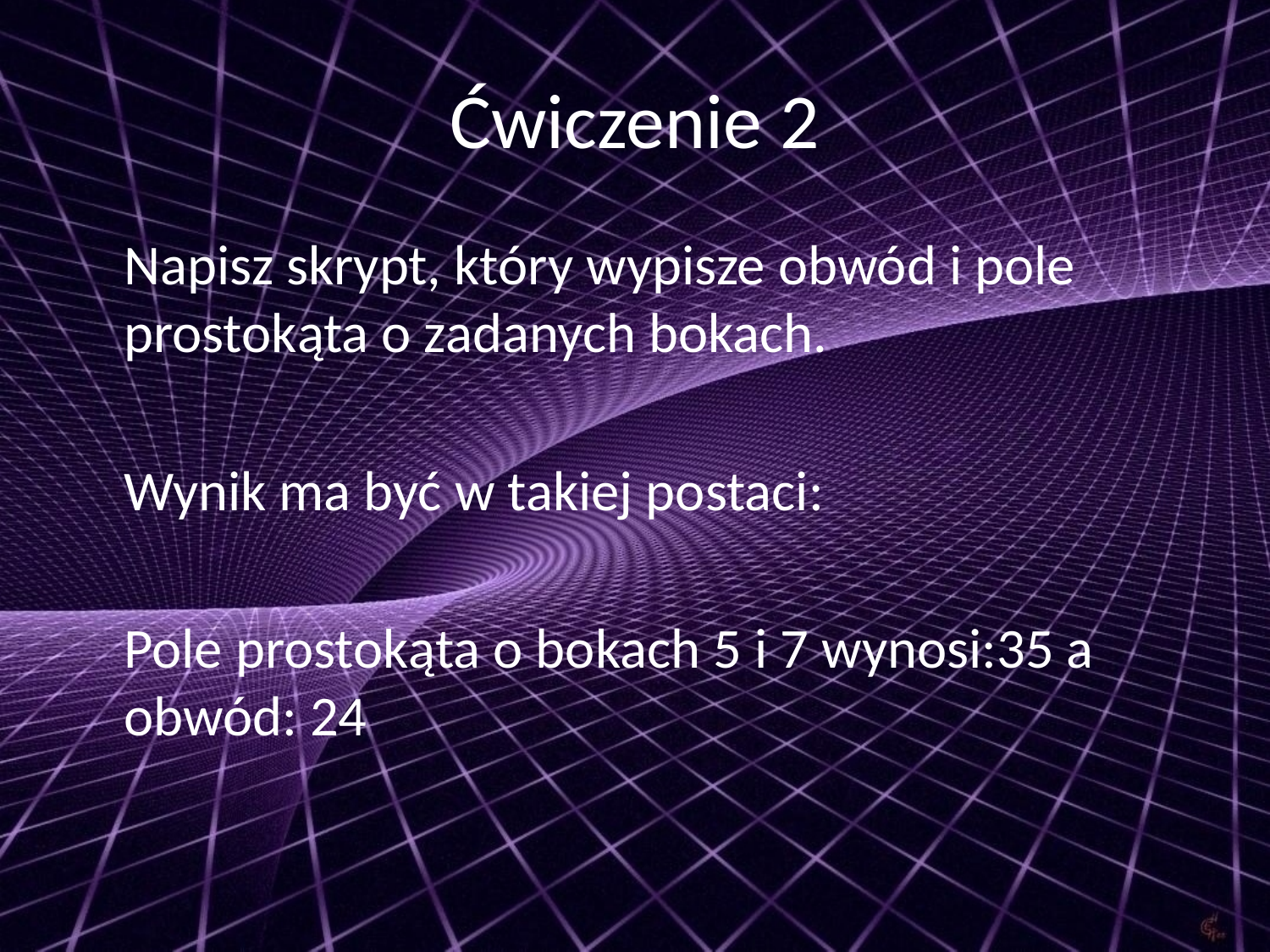

# Ćwiczenie 2
	Napisz skrypt, który wypisze obwód i pole prostokąta o zadanych bokach.

	Wynik ma być w takiej postaci:

	Pole prostokąta o bokach 5 i 7 wynosi:35 a obwód: 24